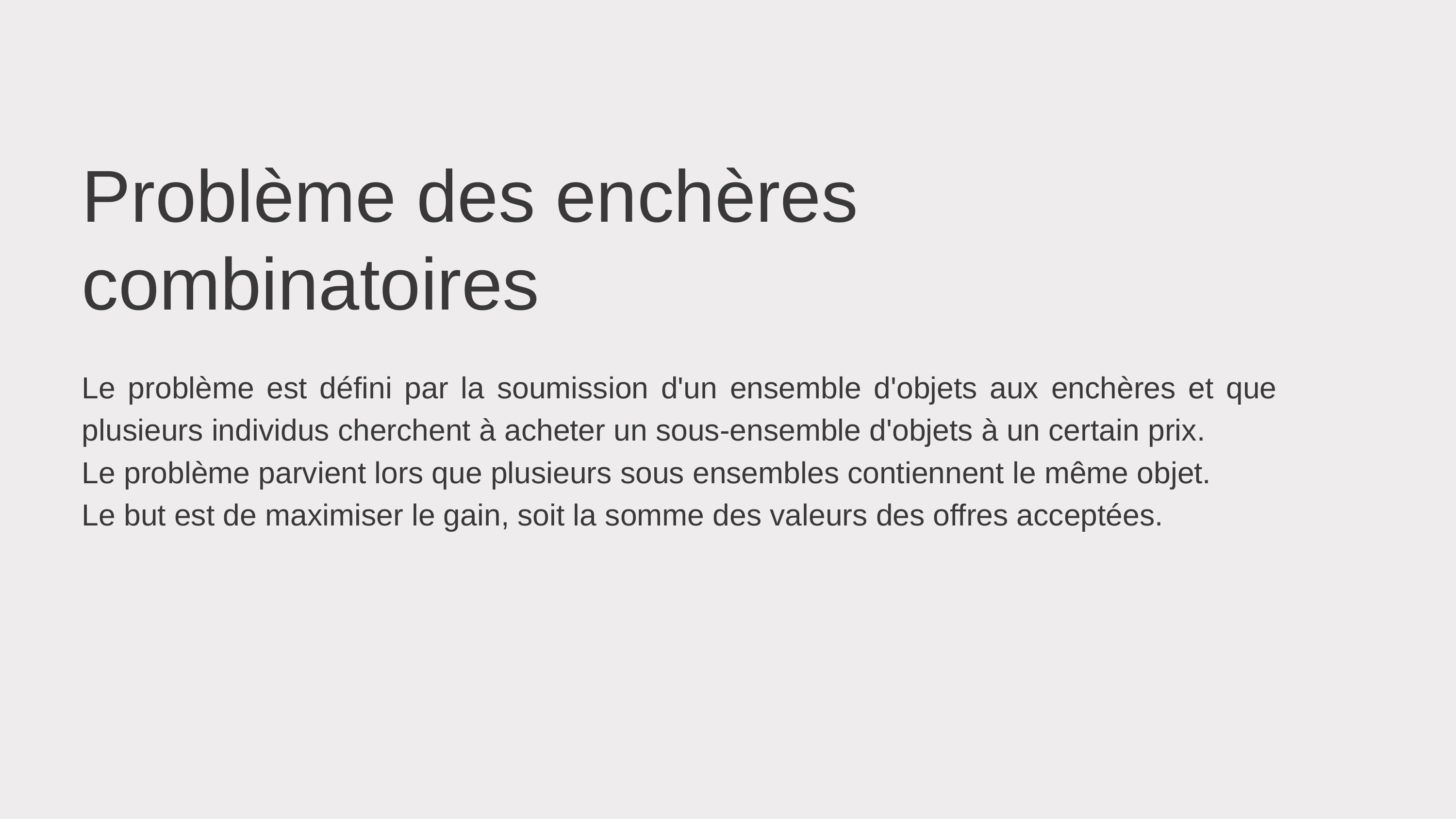

Problème des enchères combinatoires
Le problème est défini par la soumission d'un ensemble d'objets aux enchères et que plusieurs individus cherchent à acheter un sous-ensemble d'objets à un certain prix.
Le problème parvient lors que plusieurs sous ensembles contiennent le même objet.
Le but est de maximiser le gain, soit la somme des valeurs des offres acceptées.